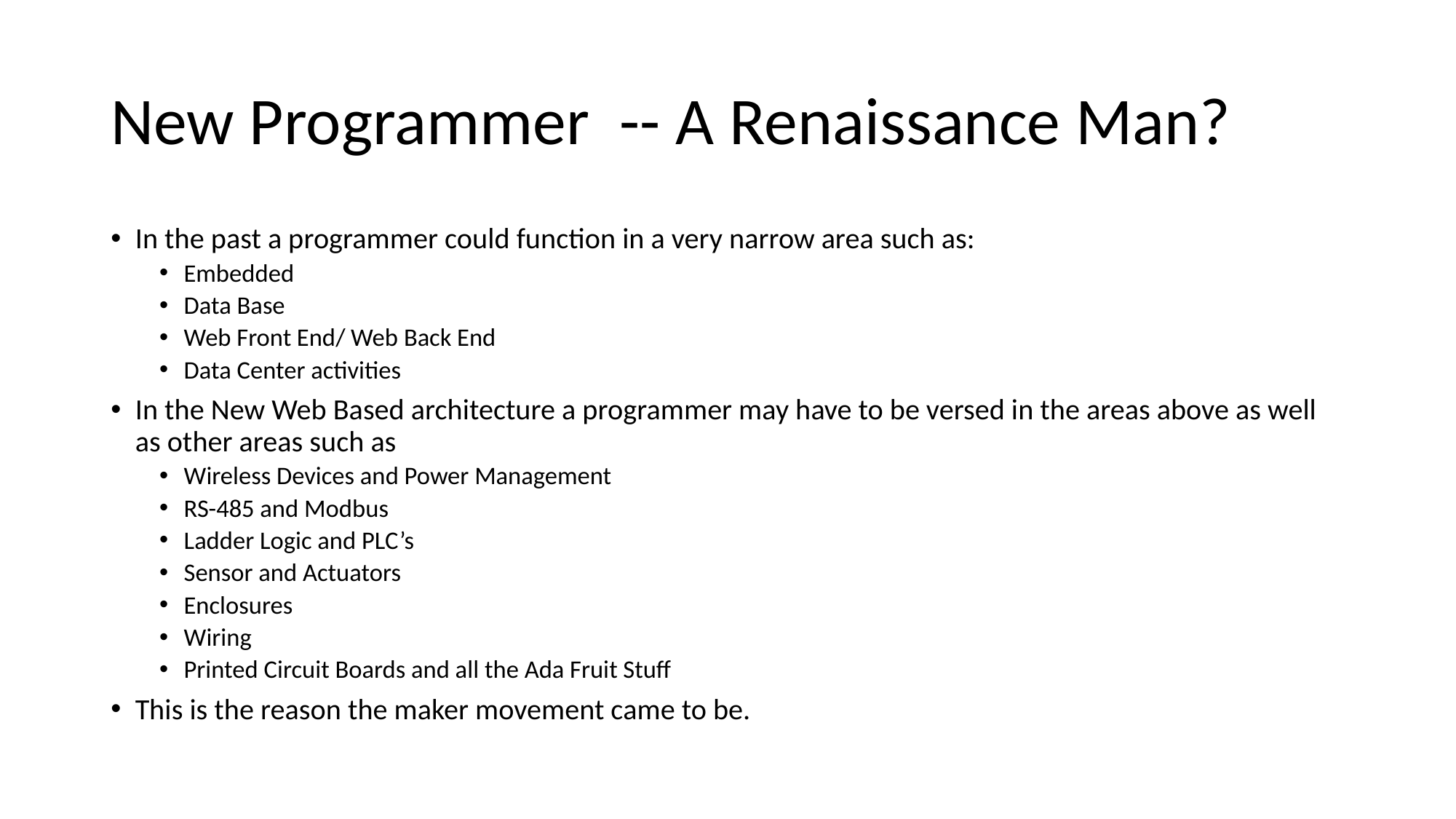

# New Programmer  -- A Renaissance Man?
In the past a programmer could function in a very narrow area such as:
Embedded
Data Base
Web Front End/ Web Back End
Data Center activities
In the New Web Based architecture a programmer may have to be versed in the areas above as well as other areas such as
Wireless Devices and Power Management
RS-485 and Modbus
Ladder Logic and PLC’s
Sensor and Actuators
Enclosures
Wiring
Printed Circuit Boards and all the Ada Fruit Stuff
This is the reason the maker movement came to be.